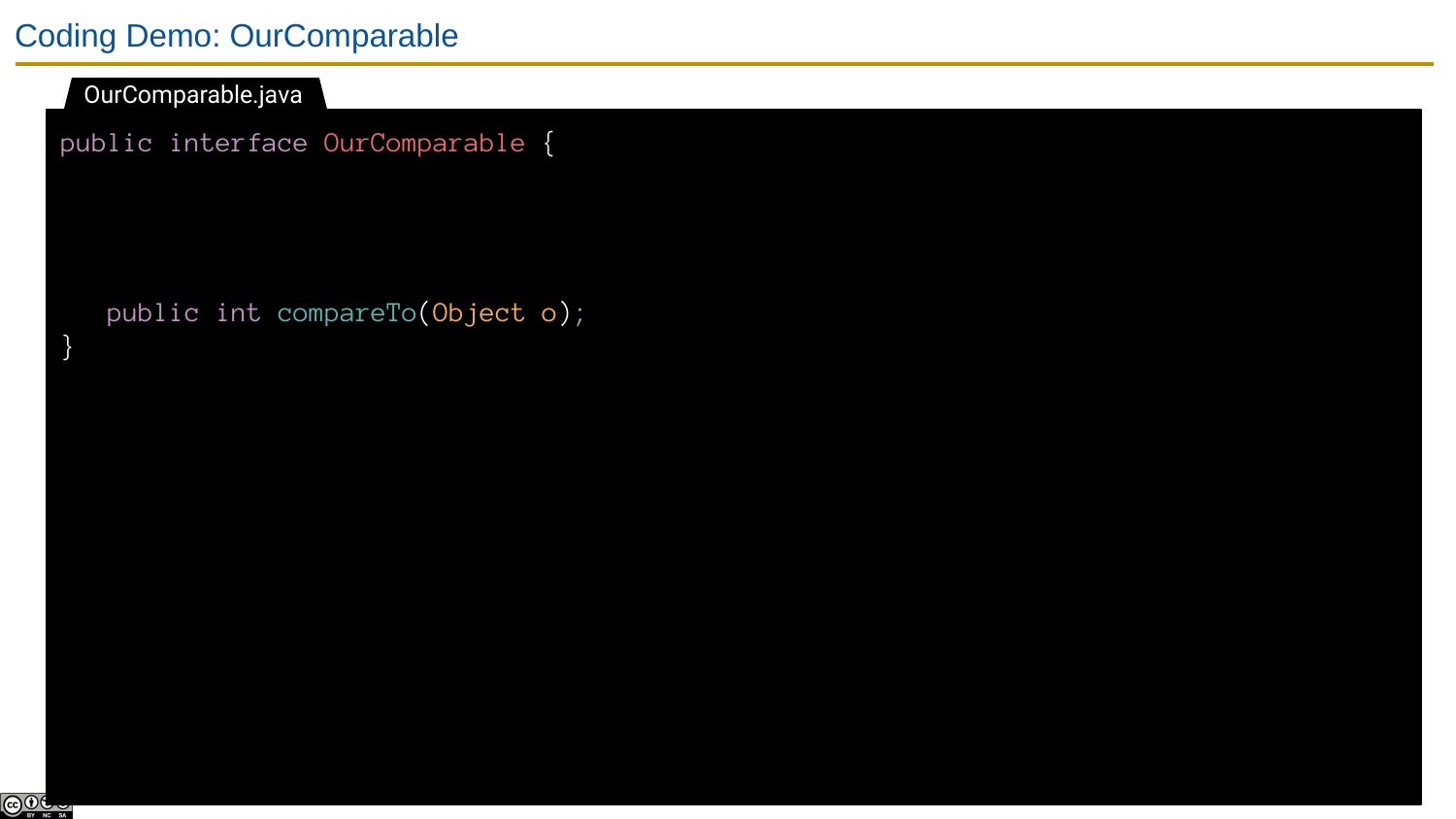

# Coding Demo: OurComparable
OurComparable.java
public interface OurComparable {

   public int compareTo(Object o);
}